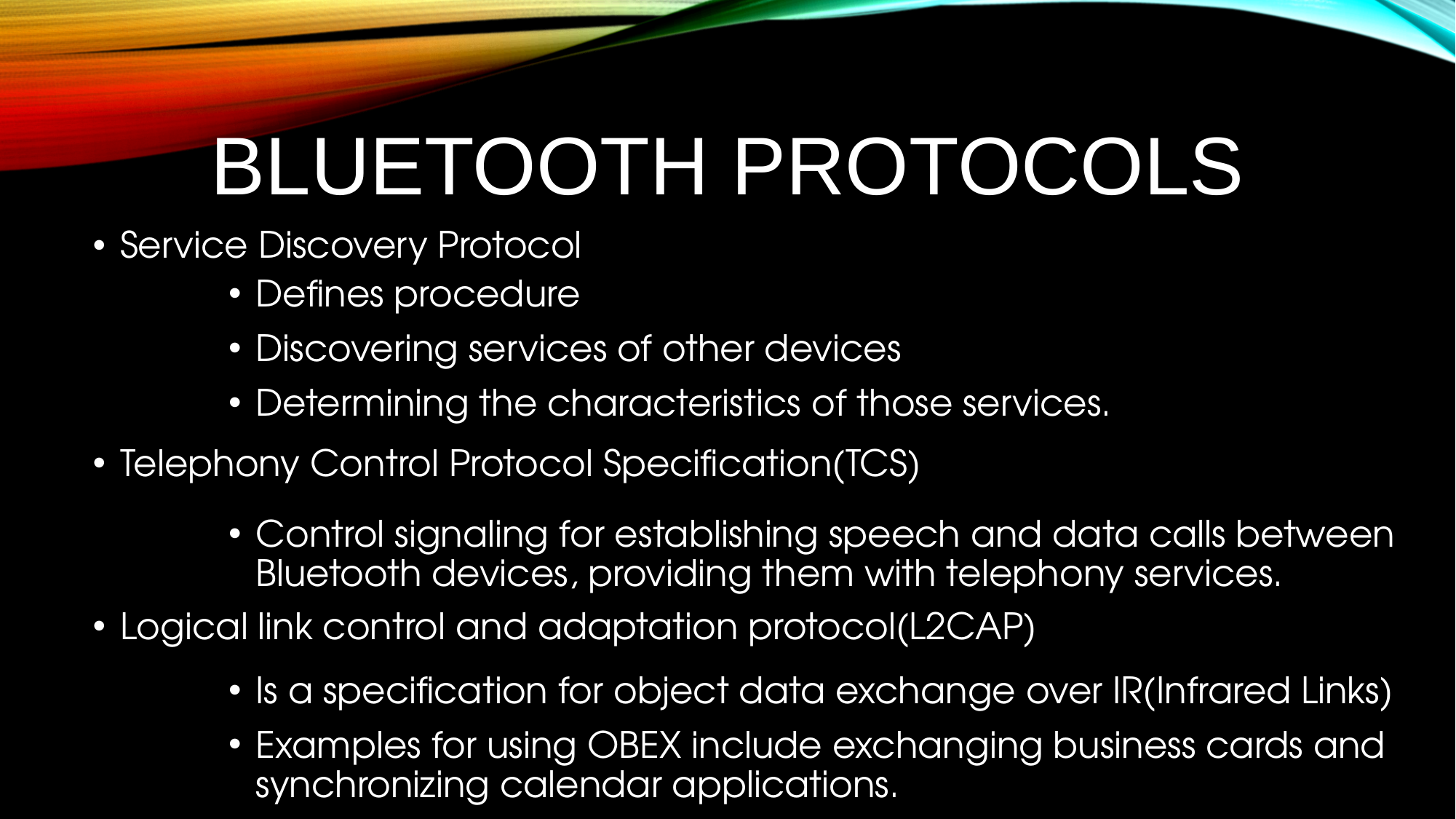

# BLUETOOTH PROTOCOLS
Service Discovery Protocol

Telephony Control Protocol Specification(TCS)

Logical link control and adaptation protocol(L2CAP)
Defines procedure
Discovering services of other devices
Determining the characteristics of those services.
Control signaling for establishing speech and data calls between Bluetooth devices, providing them with telephony services.
Is a specification for object data exchange over IR(Infrared Links)
Examples for using OBEX include exchanging business cards and synchronizing calendar applications.